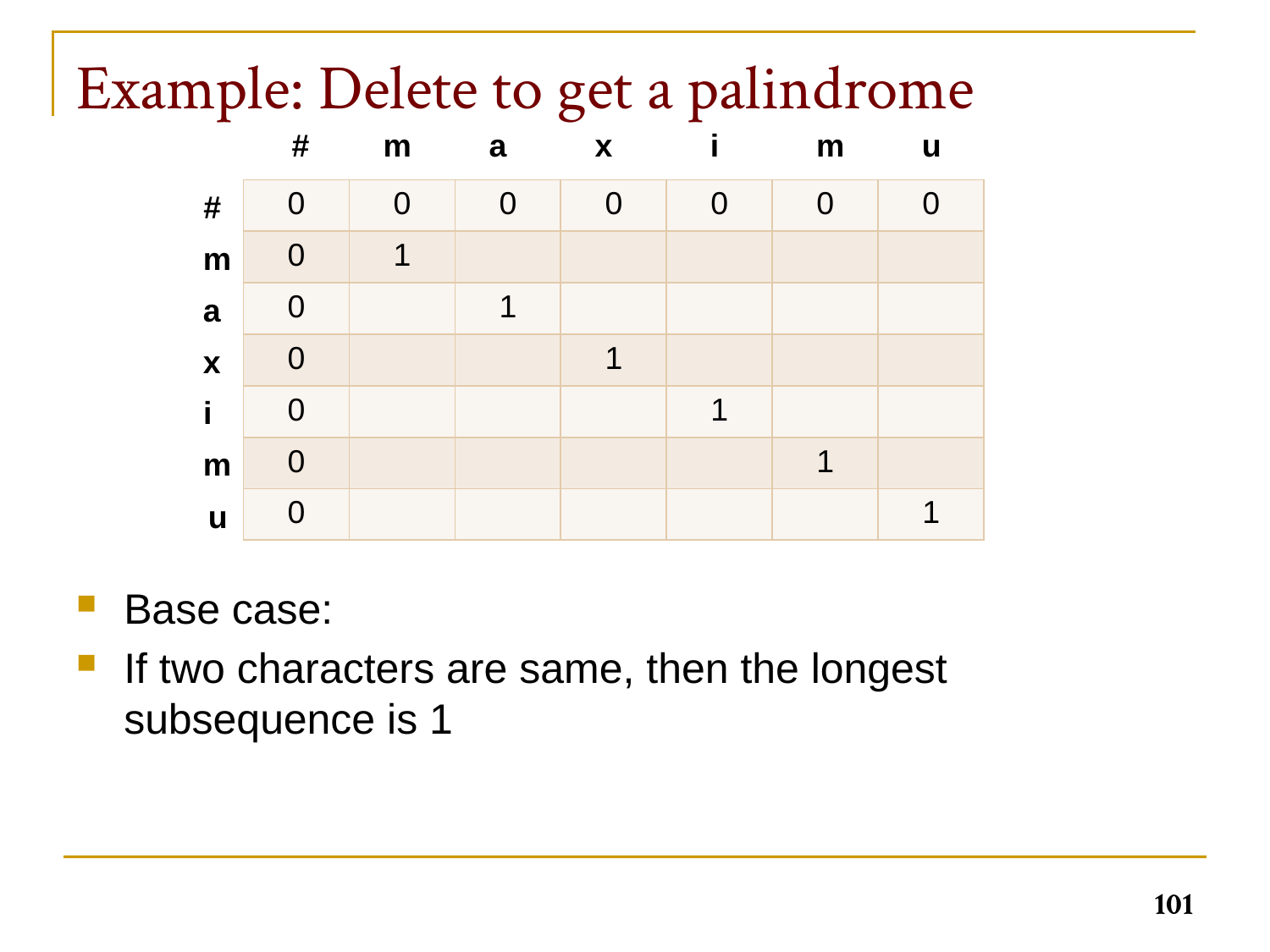

# Example: Delete to get a palindrome
#
m
a
x
i
m
u
| 0 | 0 | 0 | 0 | 0 | 0 | 0 |
| --- | --- | --- | --- | --- | --- | --- |
| 0 | 1 |  |  |  |  |  |
| 0 |  | 1 |  |  |  |  |
| 0 |  |  | 1 |  |  |  |
| 0 |  |  |  | 1 |  |  |
| 0 |  |  |  |  | 1 |  |
| 0 |  |  |  |  |  | 1 |
#
m
a
x
i
m
u
Base case:
If two characters are same, then the longest subsequence is 1
101